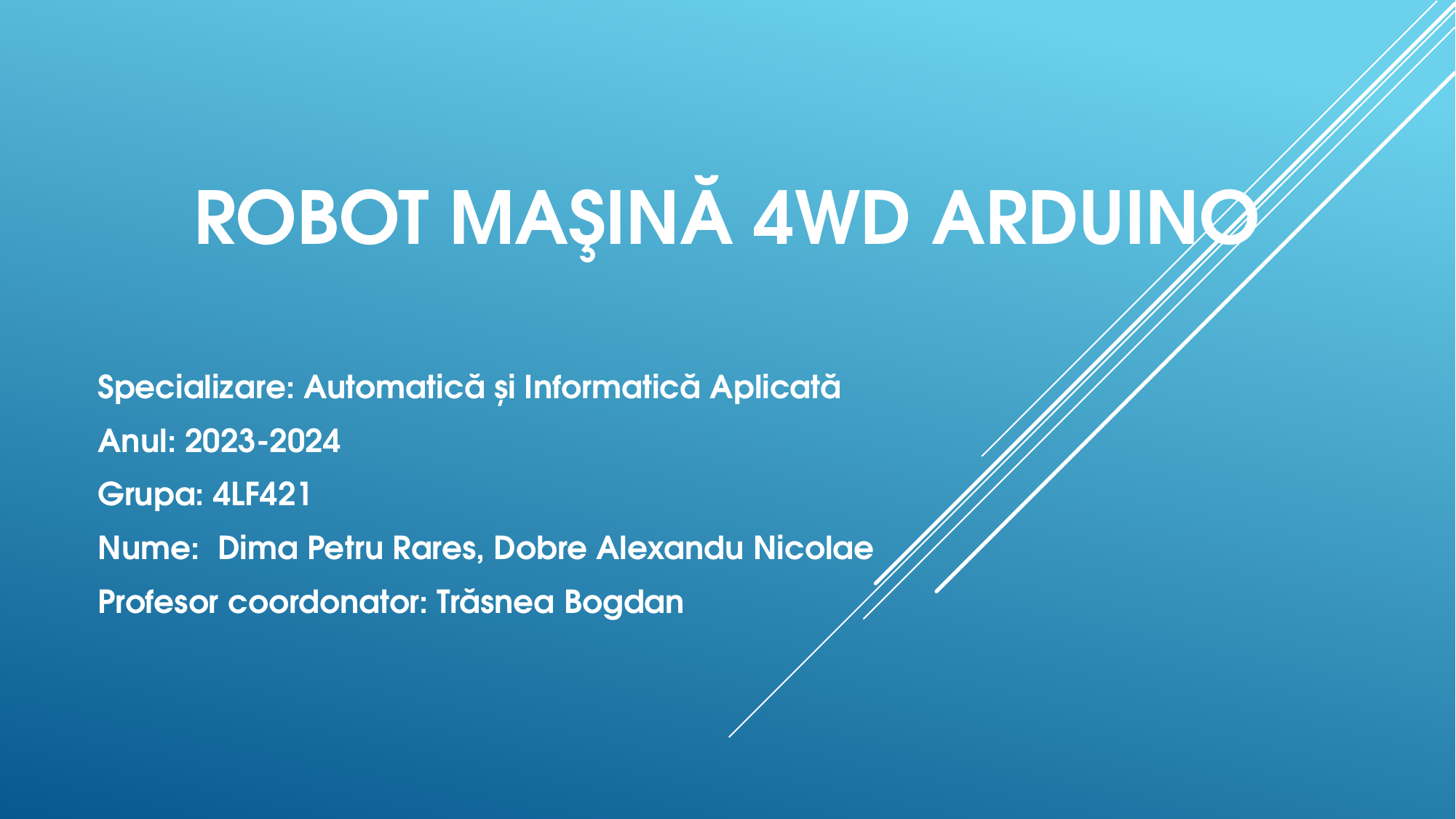

# Robot Maşină 4WD Arduino
Specializare: Automatică şi Informatică Aplicată
Anul: 2023-2024
Grupa: 4LF421
Nume:  Dima Petru Rares, Dobre Alexandu Nicolae
Profesor coordonator: Trăsnea Bogdan